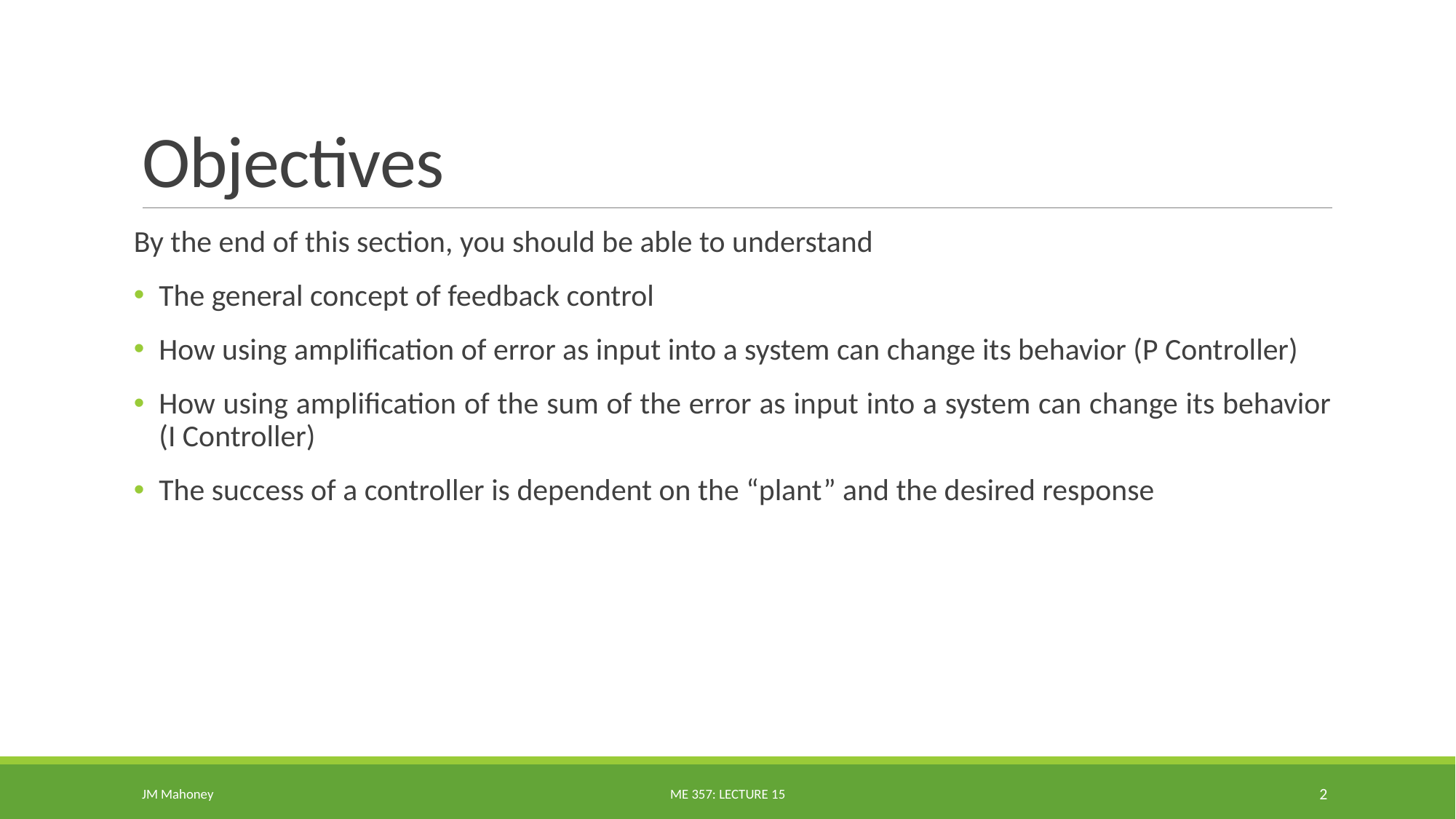

# Objectives
By the end of this section, you should be able to understand
The general concept of feedback control
How using amplification of error as input into a system can change its behavior (P Controller)
How using amplification of the sum of the error as input into a system can change its behavior (I Controller)
The success of a controller is dependent on the “plant” and the desired response
JM Mahoney
ME 357: Lecture 15
2